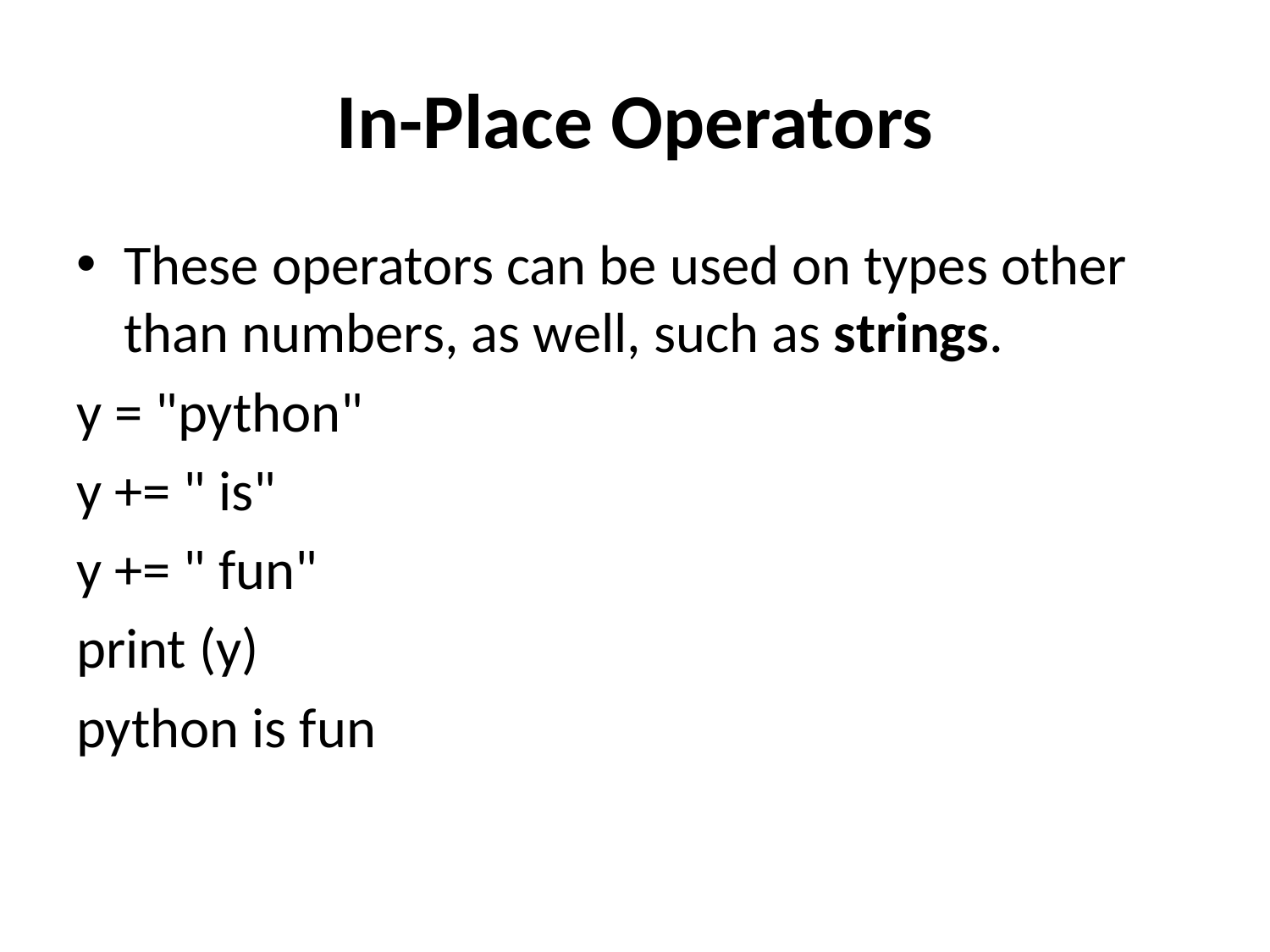

# In-Place Operators
These operators can be used on types other than numbers, as well, such as strings.
y = "python"
y += " is"
y += " fun"
print (y)
python is fun